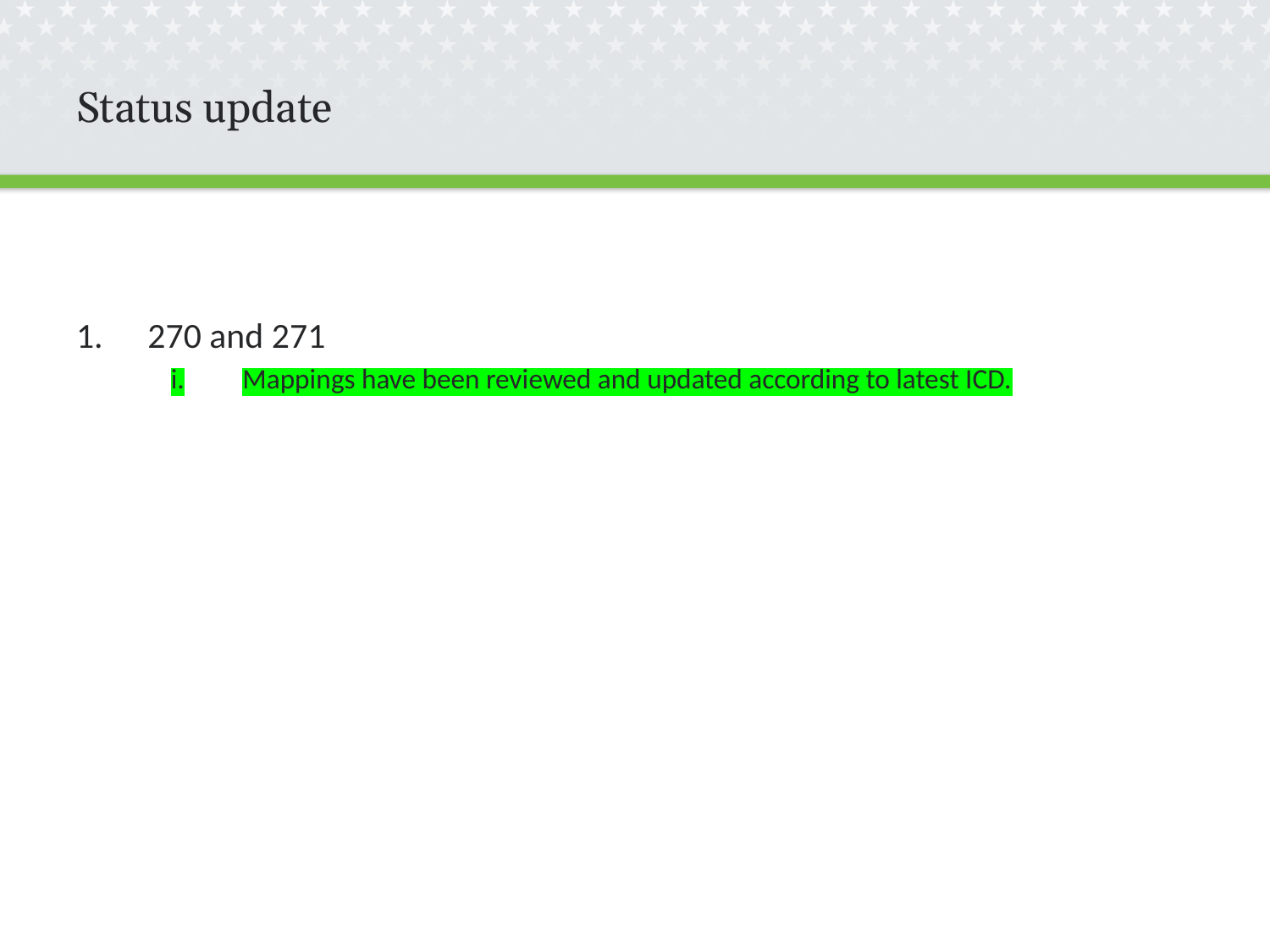

# Status update
270 and 271
Mappings have been reviewed and updated according to latest ICD.